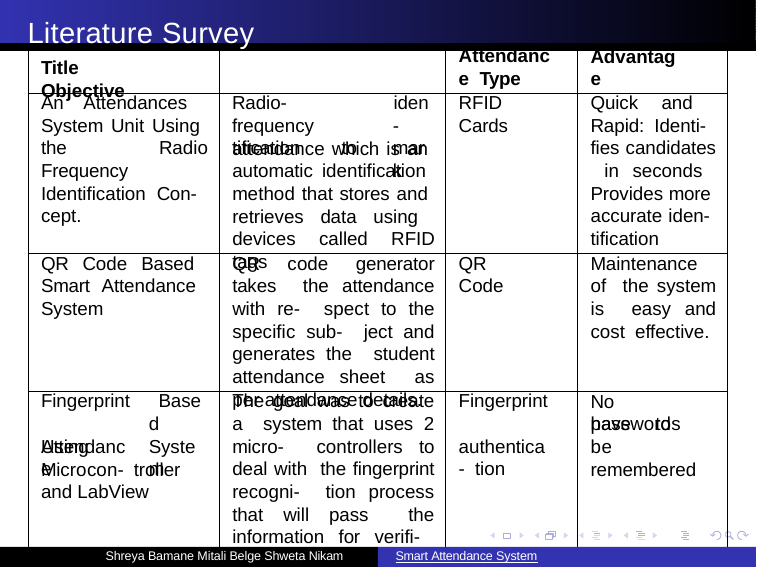

# Literature Survey
Title	Objective
Attendance  Type
Advantage

An Attendances  System Unit Using  the Radio Frequency  Identification Con-  cept.
Radio-frequency  tification	to
iden-  mark
RFID Cards
Quick and  Rapid: Identi-  fies candidates  in seconds  Provides more  accurate iden-  tification

attendance which is an  automatic identification  method that stores and  retrieves data using  devices called RFID tags
QR Code Based  Smart Attendance  System
QR code generator takes  the attendance with re-  spect to the specific sub-  ject and generates the  student attendance sheet  as per attendance details.
QR Code
Maintenance of  the system is  easy and cost  effective.

Fingerprint  Attendance
Based  System
The goal was to create a  system that uses 2 micro-  controllers to deal with  the fingerprint recogni-  tion process that will pass  the information for verifi-  cation to database.
Fingerprint  authentica-  tion
No	passwords

have	to	be  remembered
Using	Microcon-  troller and LabView
Shreya Bamane Mitali Belge Shweta Nikam
Smart Attendance System